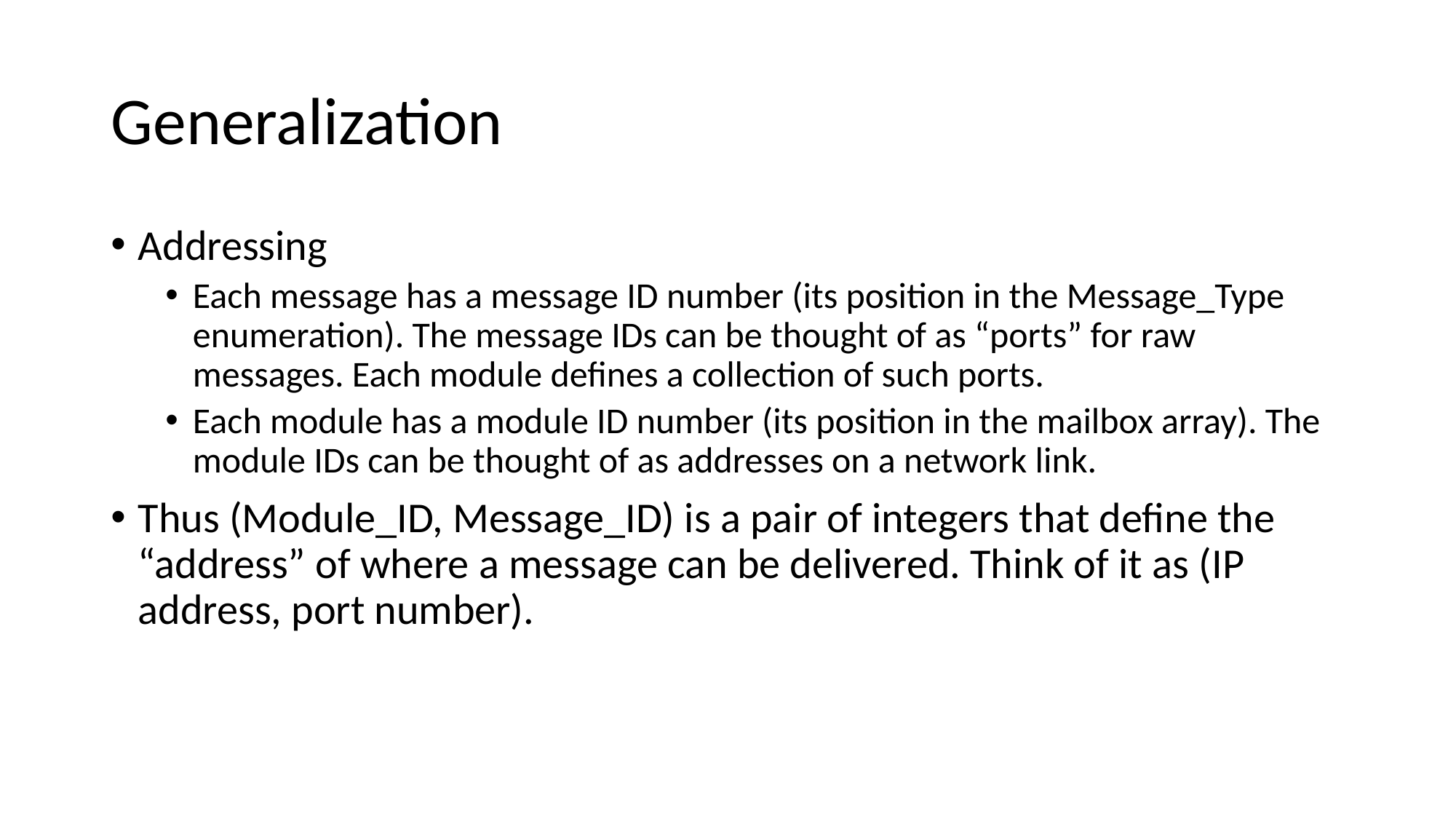

# Generalization
Addressing
Each message has a message ID number (its position in the Message_Type enumeration). The message IDs can be thought of as “ports” for raw messages. Each module defines a collection of such ports.
Each module has a module ID number (its position in the mailbox array). The module IDs can be thought of as addresses on a network link.
Thus (Module_ID, Message_ID) is a pair of integers that define the “address” of where a message can be delivered. Think of it as (IP address, port number).